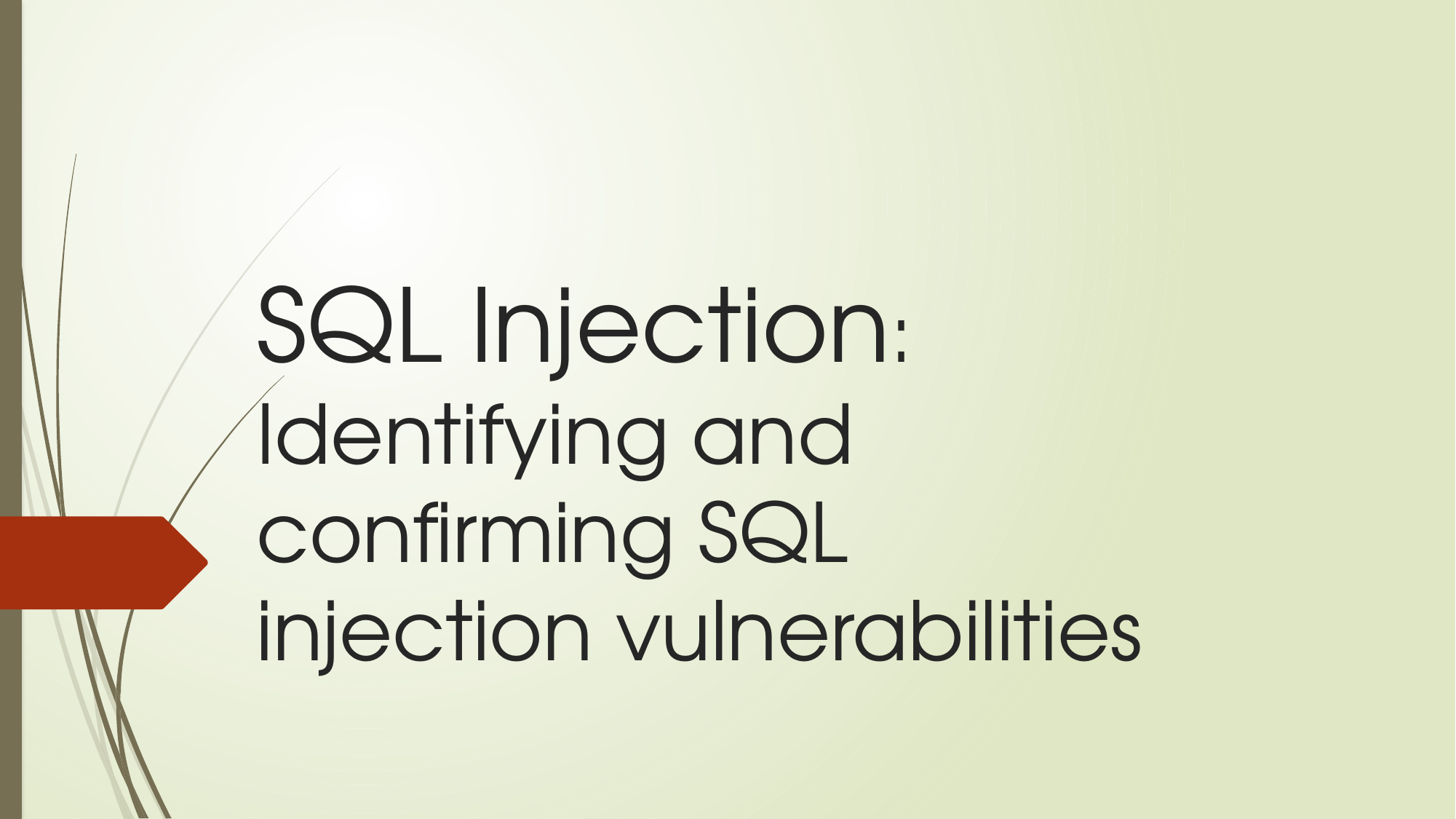

# SQL Injection: Identifying and confirming SQL injection vulnerabilities